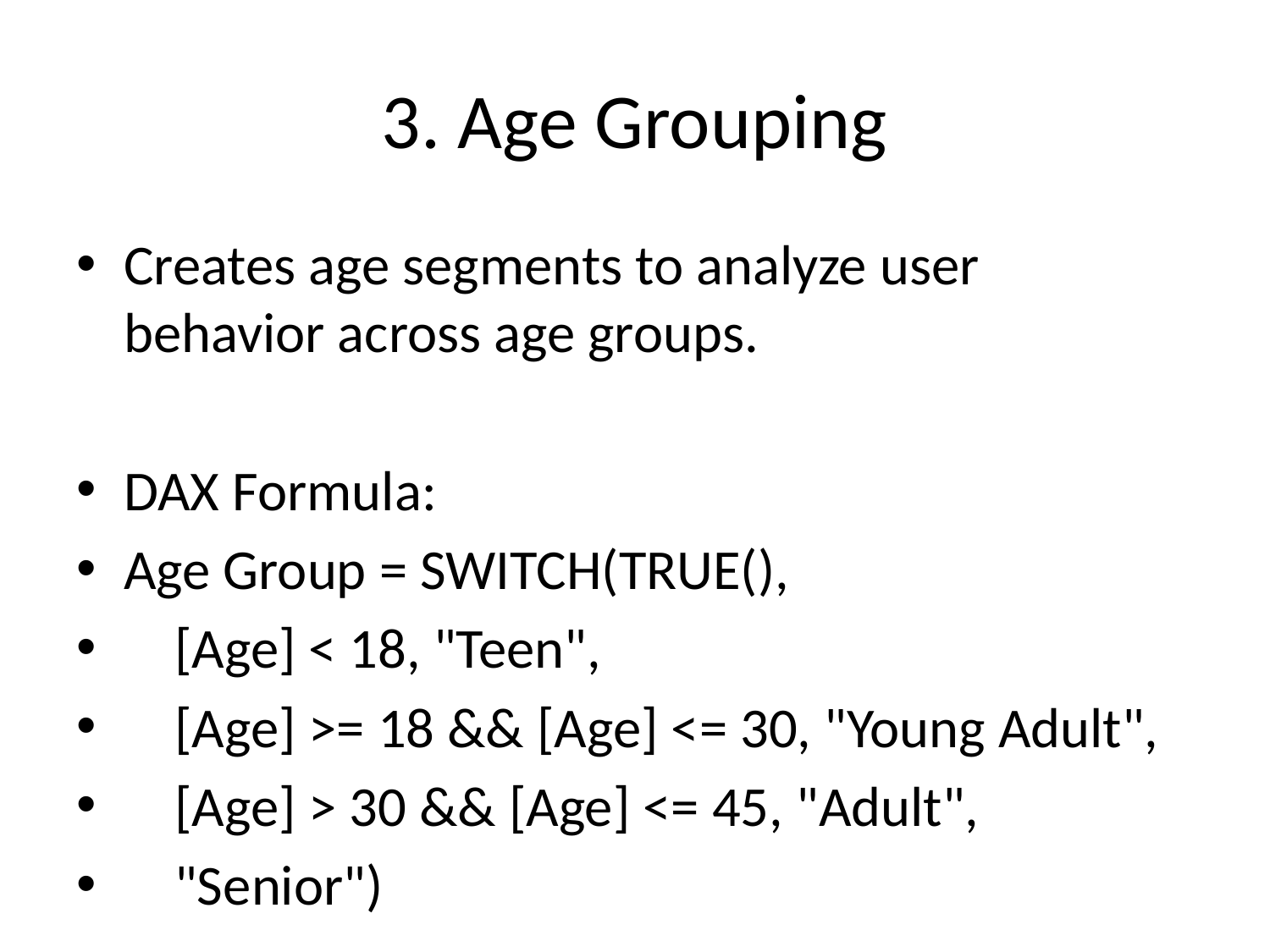

# 3. Age Grouping
Creates age segments to analyze user behavior across age groups.

DAX Formula:
Age Group = SWITCH(TRUE(),
    [Age] < 18, "Teen",
    [Age] >= 18 && [Age] <= 30, "Young Adult",
    [Age] > 30 && [Age] <= 45, "Adult",
    "Senior")